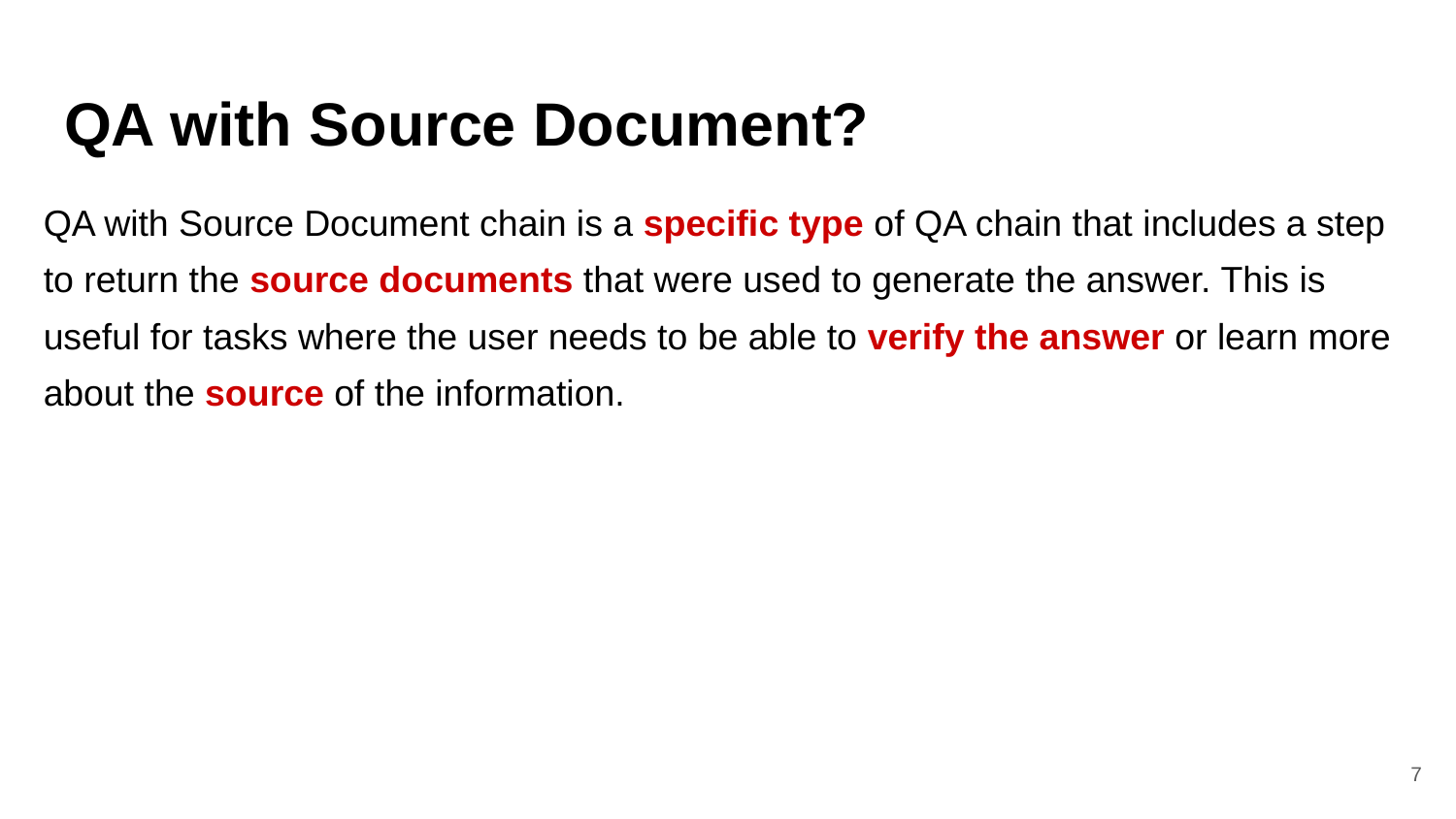

# QA with Source Document?
QA with Source Document chain is a specific type of QA chain that includes a step to return the source documents that were used to generate the answer. This is useful for tasks where the user needs to be able to verify the answer or learn more about the source of the information.
7